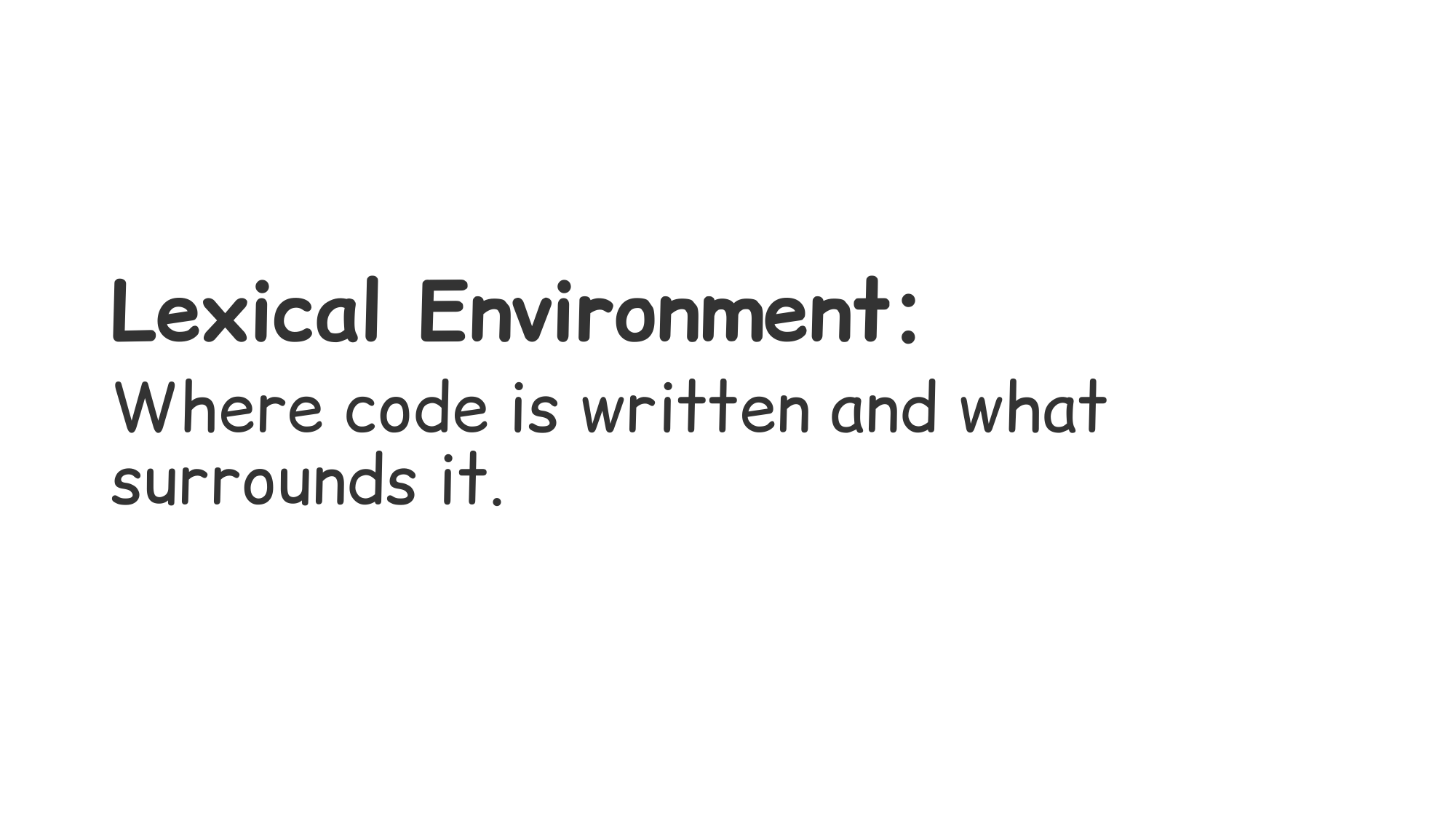

Lexical Environment:
Where code is written and what surrounds it.